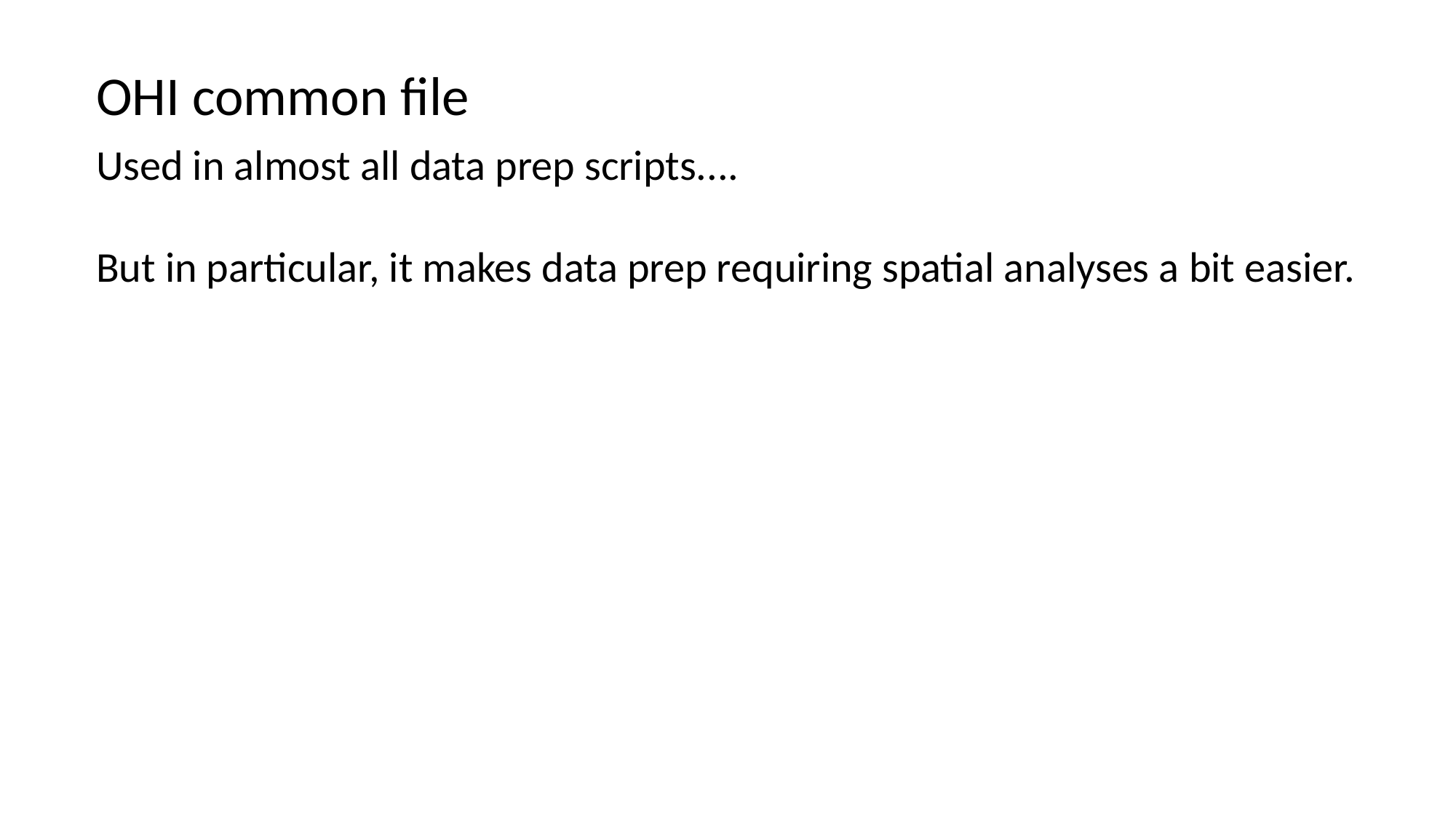

OHI common file
Used in almost all data prep scripts....

But in particular, it makes data prep requiring spatial analyses a bit easier.